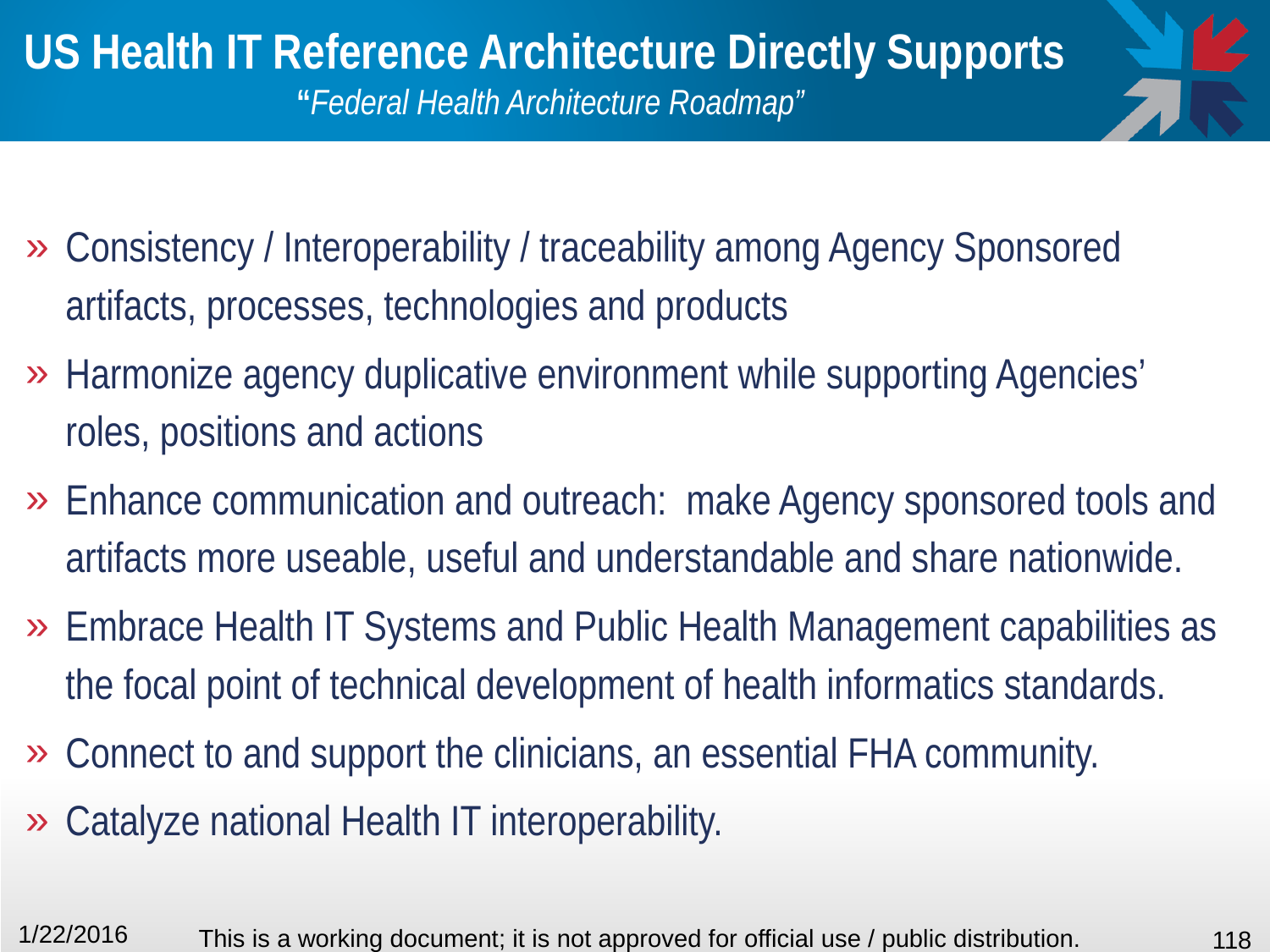

# US Health IT Reference Architecture Directly Supports “Federal Health Architecture Roadmap”
Consistency / Interoperability / traceability among Agency Sponsored artifacts, processes, technologies and products
Harmonize agency duplicative environment while supporting Agencies’ roles, positions and actions
Enhance communication and outreach:  make Agency sponsored tools and artifacts more useable, useful and understandable and share nationwide.
Embrace Health IT Systems and Public Health Management capabilities as the focal point of technical development of health informatics standards.
Connect to and support the clinicians, an essential FHA community.
Catalyze national Health IT interoperability.
1/22/2016
This is a working document; it is not approved for official use / public distribution.
118